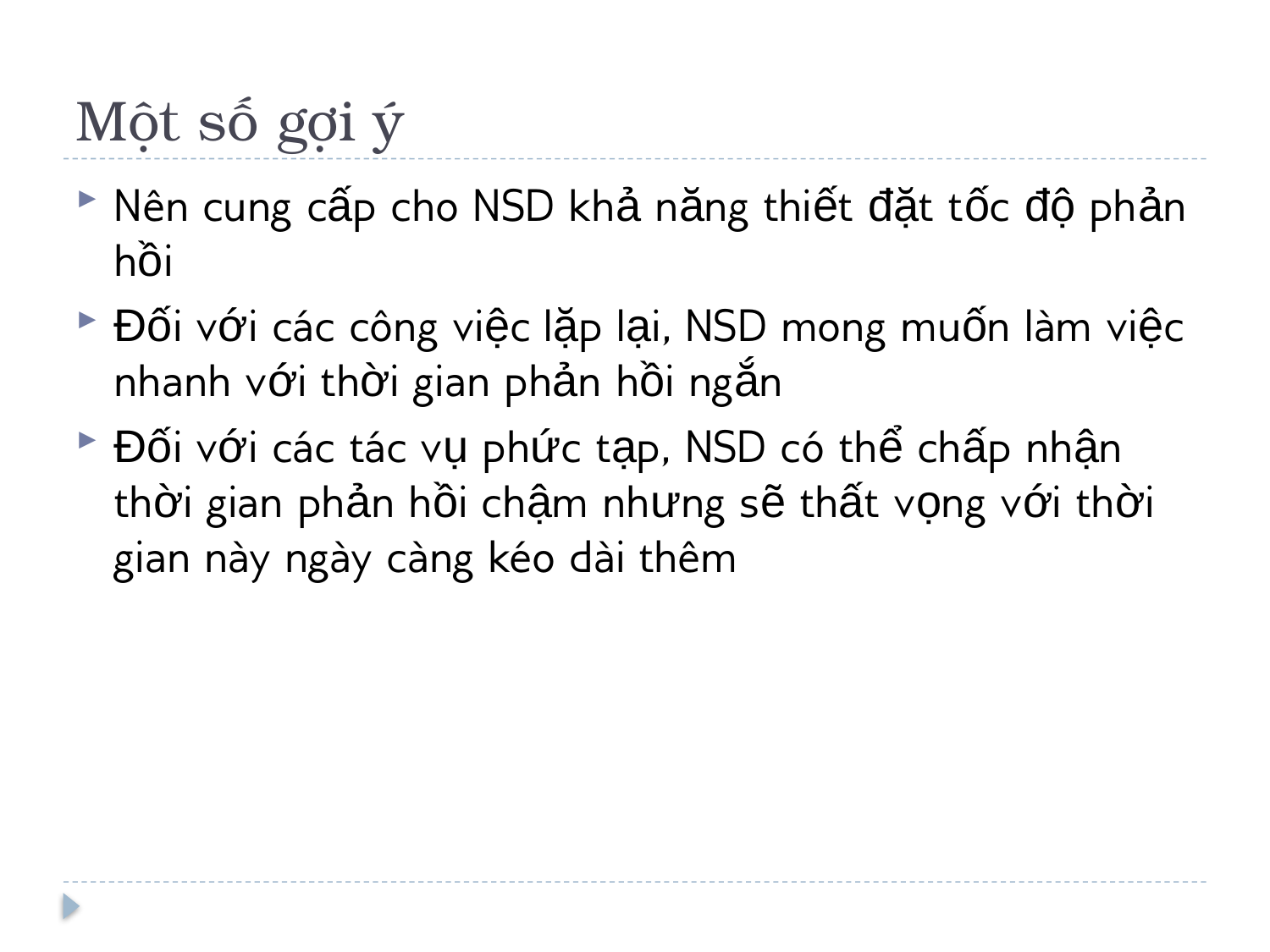

# Một số gợi ý
Nên cung cấp cho NSD khả năng thiết đặt tốc độ phản hồi
Đối với các công việc lặp lại, NSD mong muốn làm việc nhanh với thời gian phản hồi ngắn
Đối với các tác vụ phức tạp, NSD có thể chấp nhận thời gian phản hồi chậm nhưng sẽ thất vọng với thời gian này ngày càng kéo dài thêm